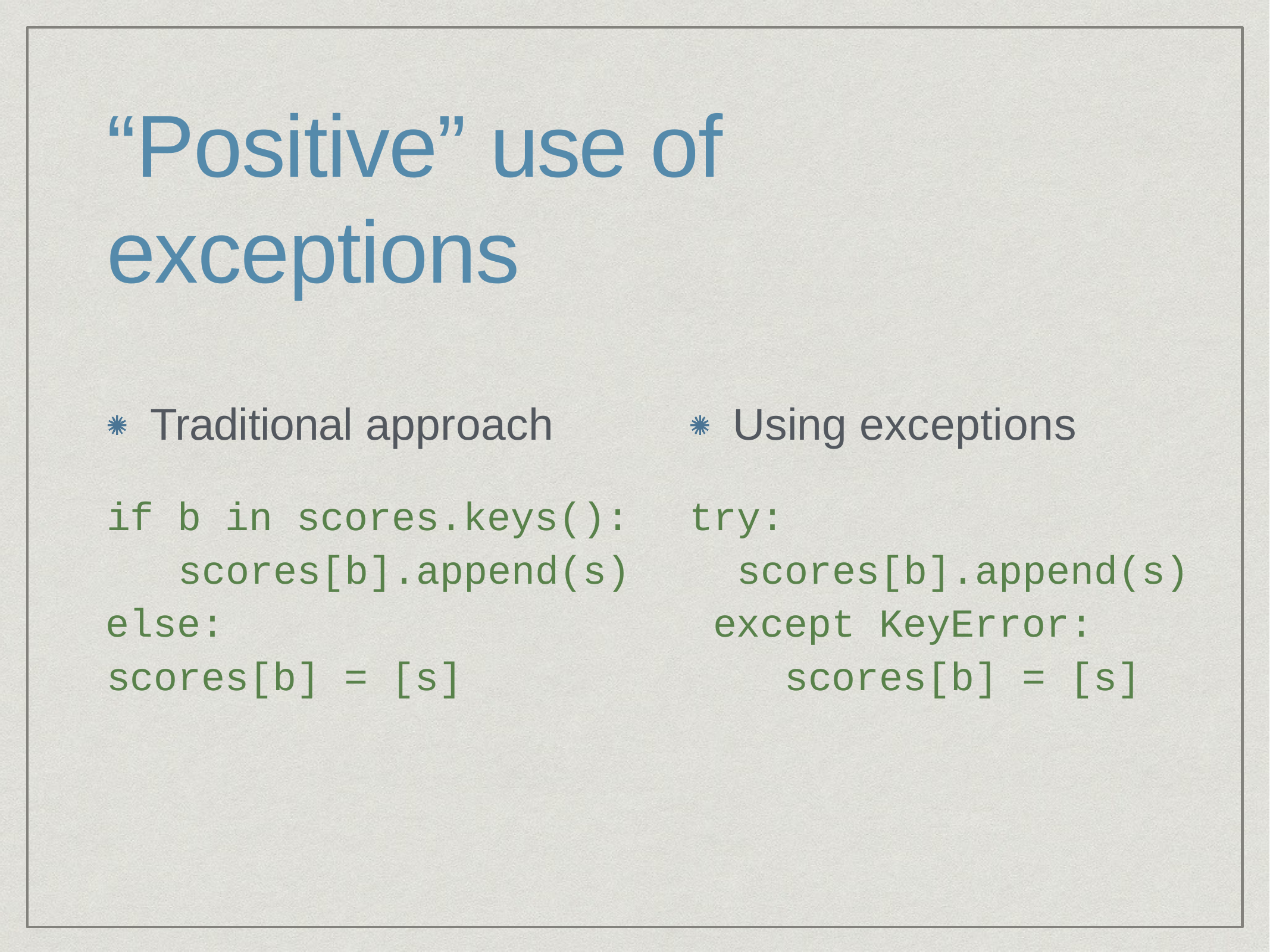

# “Positive” use of exceptions
Traditional approach
if b in scores.keys():  scores[b].append(s)
else:
scores[b] = [s]
Using exceptions
try:
scores[b].append(s)  except KeyError:
scores[b] = [s]